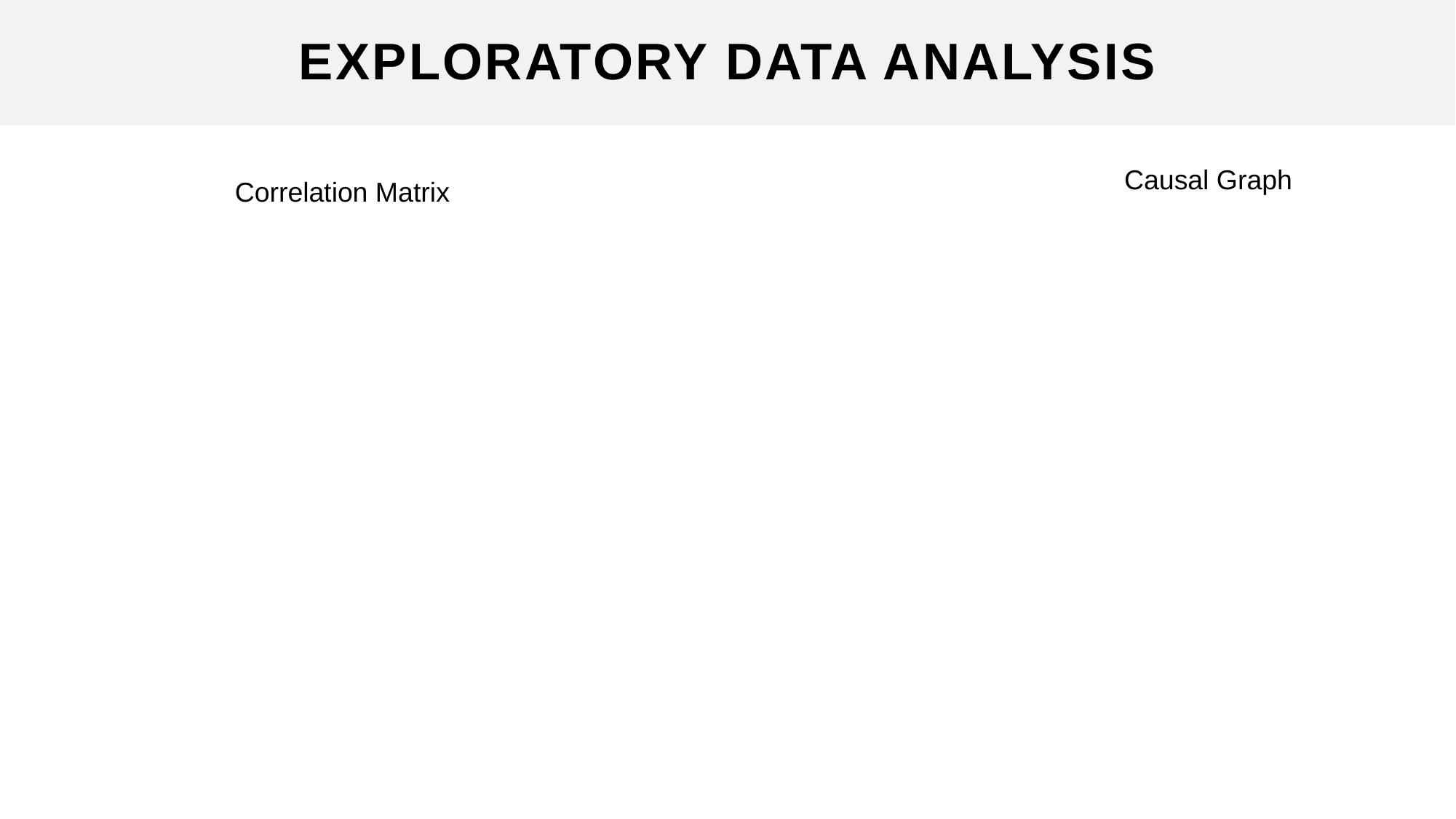

# EXPLORATORY DATA ANALYSIS
Causal Graph
Correlation Matrix